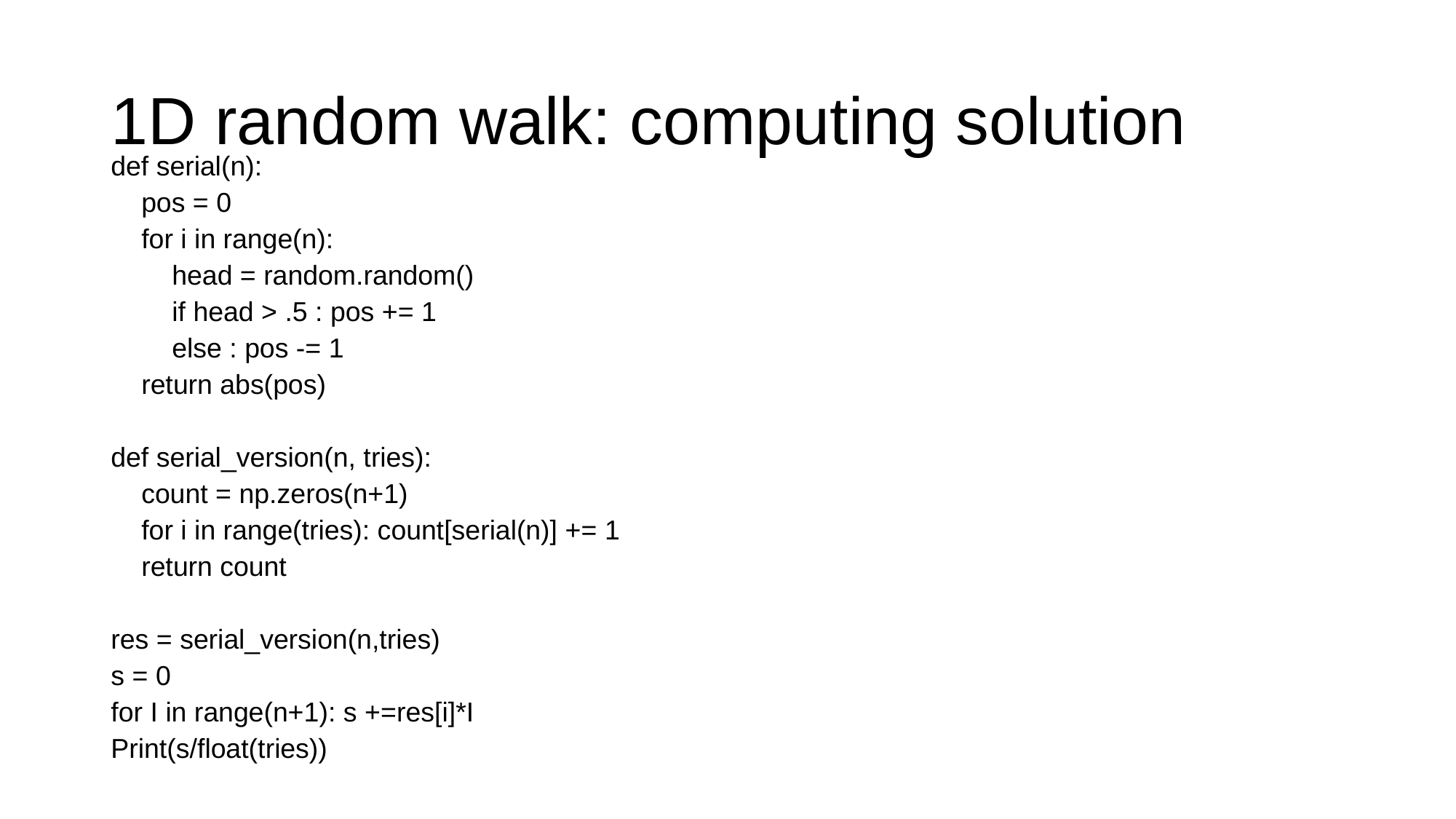

# 1D random walk: computing solution
def serial(n):
    pos = 0
    for i in range(n):
        head = random.random()
        if head > .5 : pos += 1
        else : pos -= 1
    return abs(pos)

def serial_version(n, tries):
    count = np.zeros(n+1)
    for i in range(tries): count[serial(n)] += 1
    return count

res = serial_version(n,tries)
s = 0
for I in range(n+1): s +=res[i]*I
Print(s/float(tries))